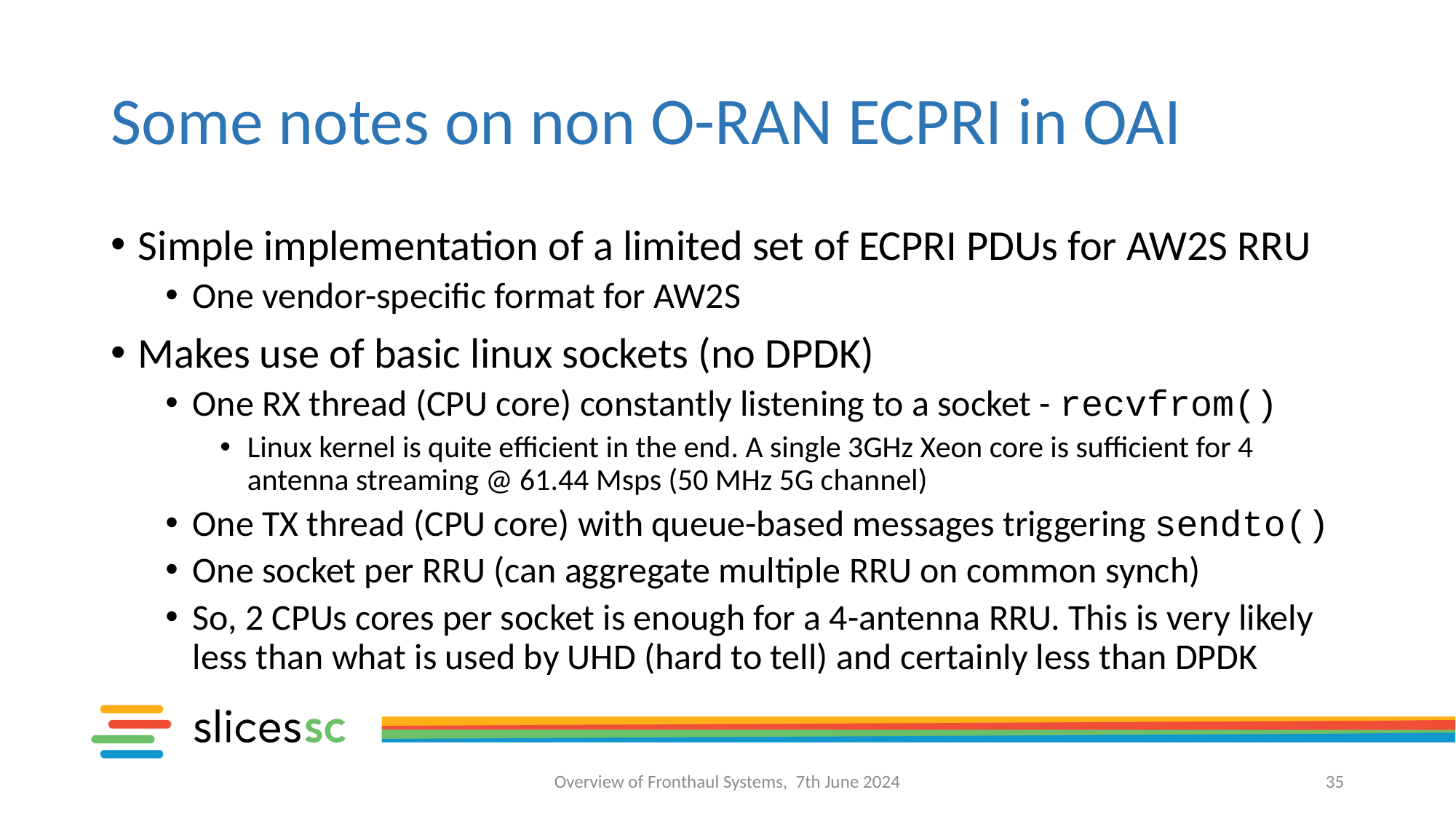

# Some notes on non O-RAN ECPRI in OAI
Simple implementation of a limited set of ECPRI PDUs for AW2S RRU
One vendor-specific format for AW2S
Makes use of basic linux sockets (no DPDK)
One RX thread (CPU core) constantly listening to a socket - recvfrom()
Linux kernel is quite efficient in the end. A single 3GHz Xeon core is sufficient for 4 antenna streaming @ 61.44 Msps (50 MHz 5G channel)
One TX thread (CPU core) with queue-based messages triggering sendto()
One socket per RRU (can aggregate multiple RRU on common synch)
So, 2 CPUs cores per socket is enough for a 4-antenna RRU. This is very likely less than what is used by UHD (hard to tell) and certainly less than DPDK
Overview of Fronthaul Systems,  7th June 2024
35